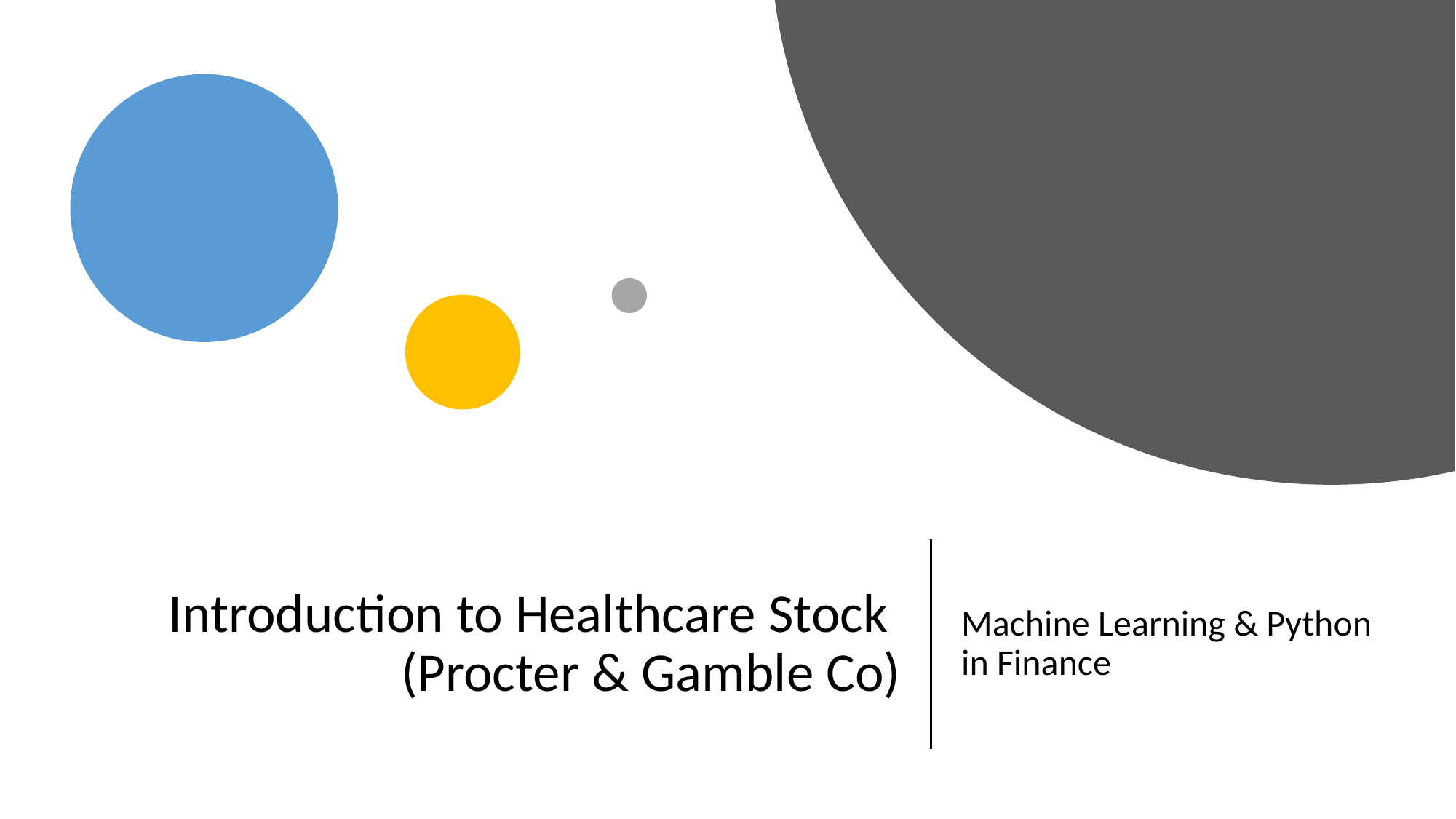

# Introduction to Healthcare Stock (Procter & Gamble Co)
Machine Learning & Python in Finance